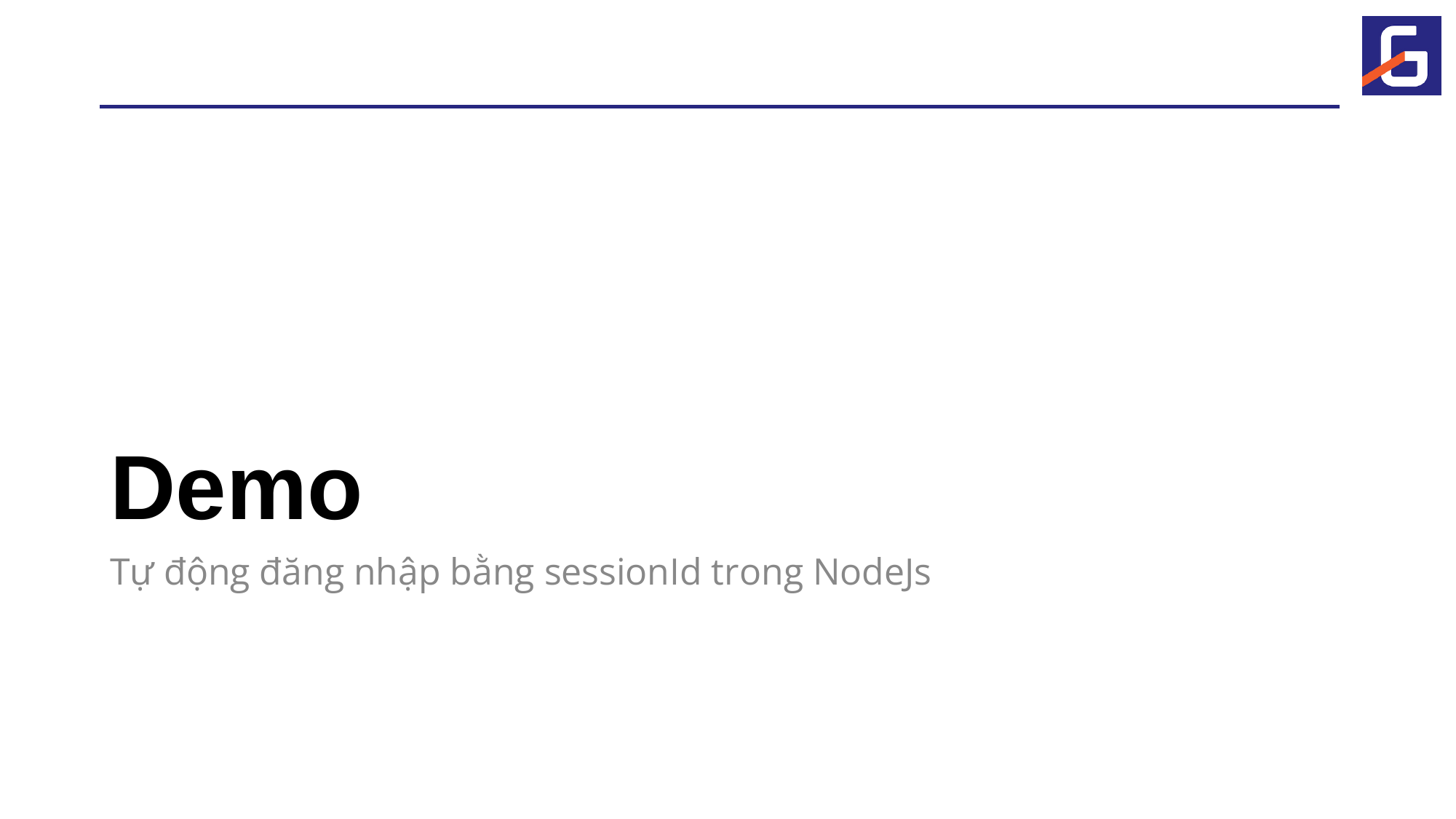

# Demo
Tự động đăng nhập bằng sessionId trong NodeJs